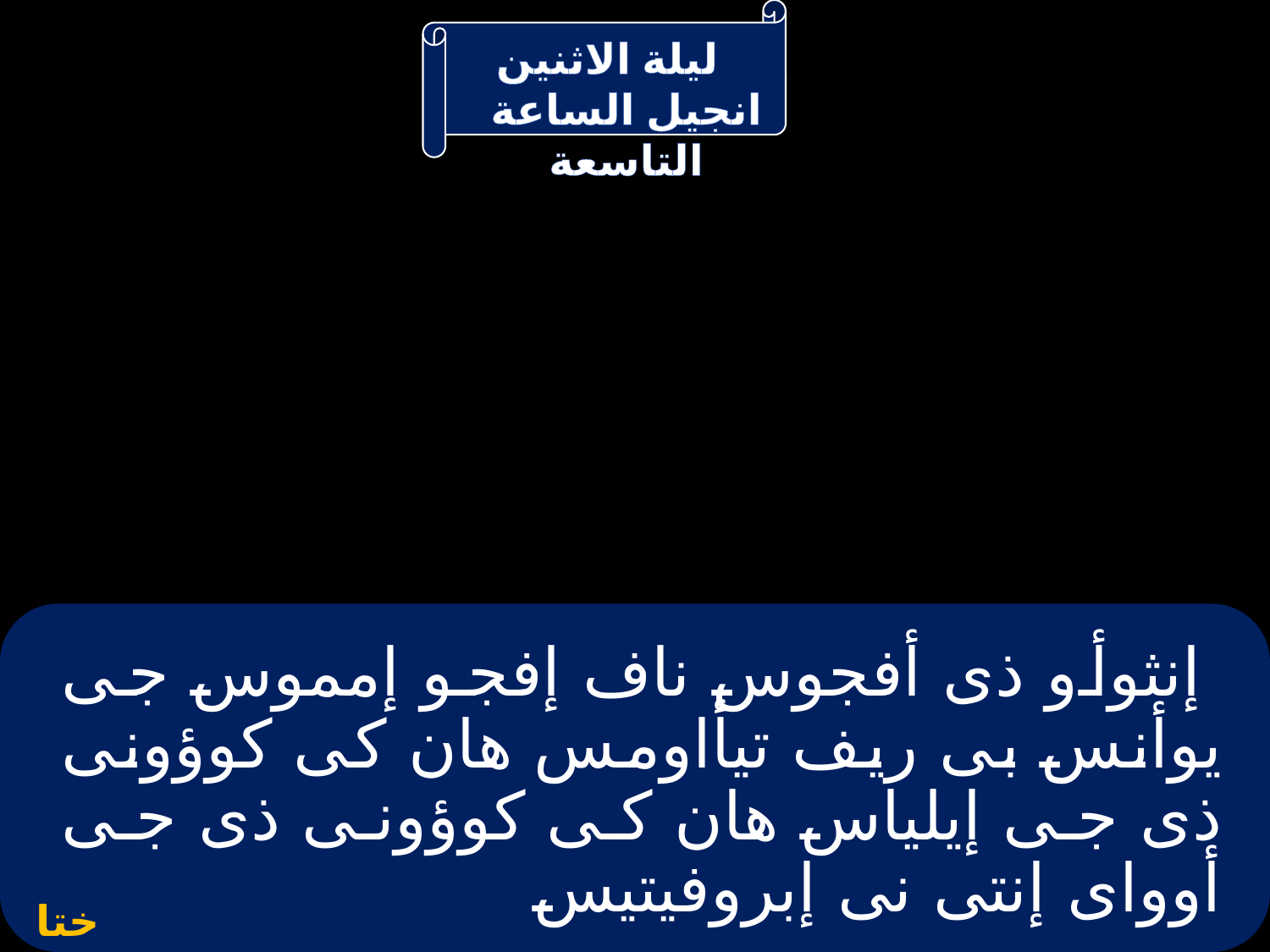

# إنثوأو ذى أفجوس ناف إفجو إمموس جى يوأنس بى ريف تيأاومس هان كى كوؤونى ذى جى إيلياس هان كى كوؤونى ذى جى أوواى إنتى نى إبروفيتيس
ختام